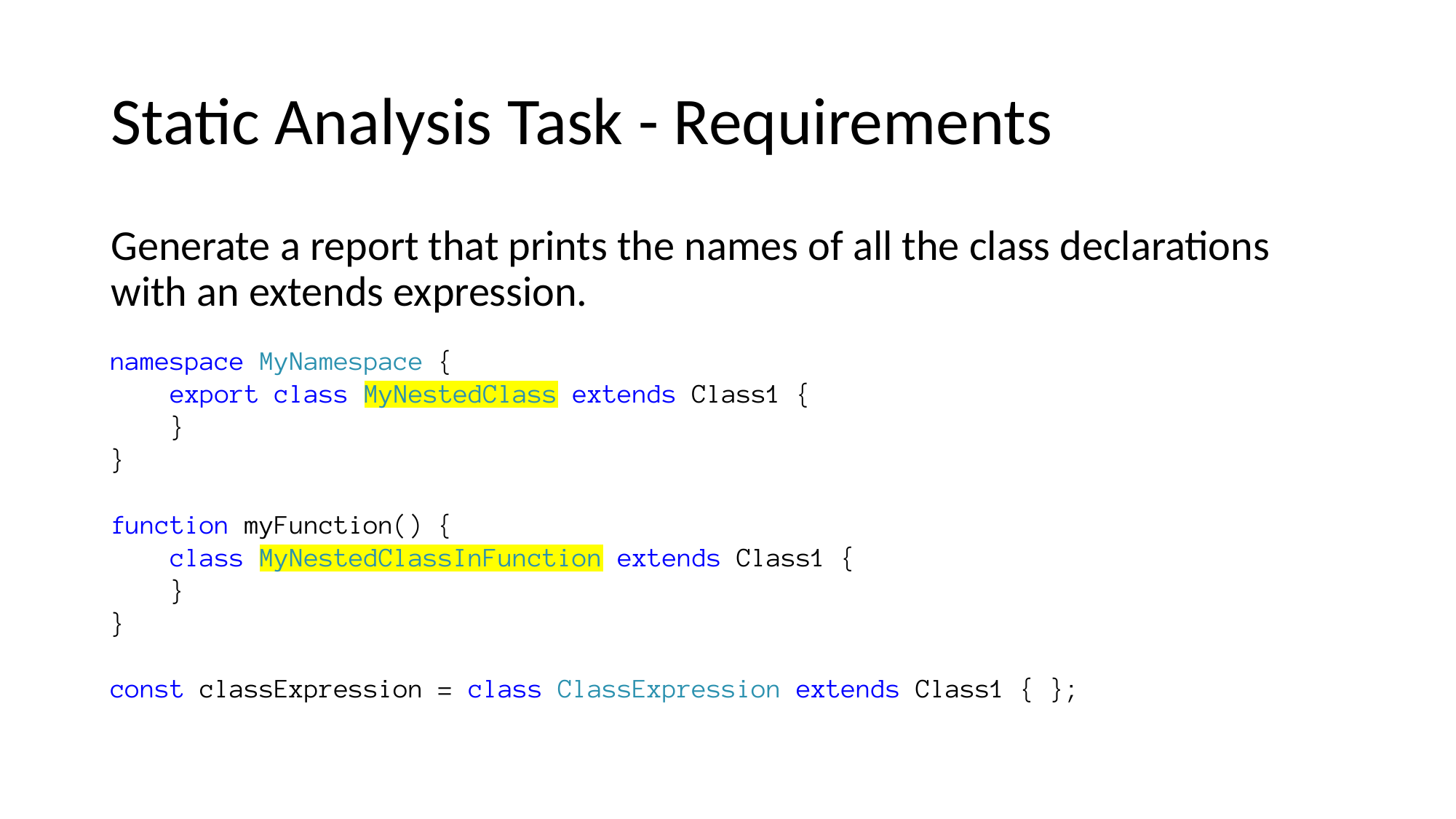

# Static Analysis Task - Requirements
Generate a report that prints the names of all the class declarations with an extends expression.
namespace MyNamespace {
    export class MyNestedClass extends Class1 {
    }
}

function myFunction() {
    class MyNestedClassInFunction extends Class1 {
    }
}

const classExpression = class ClassExpression extends Class1 { };